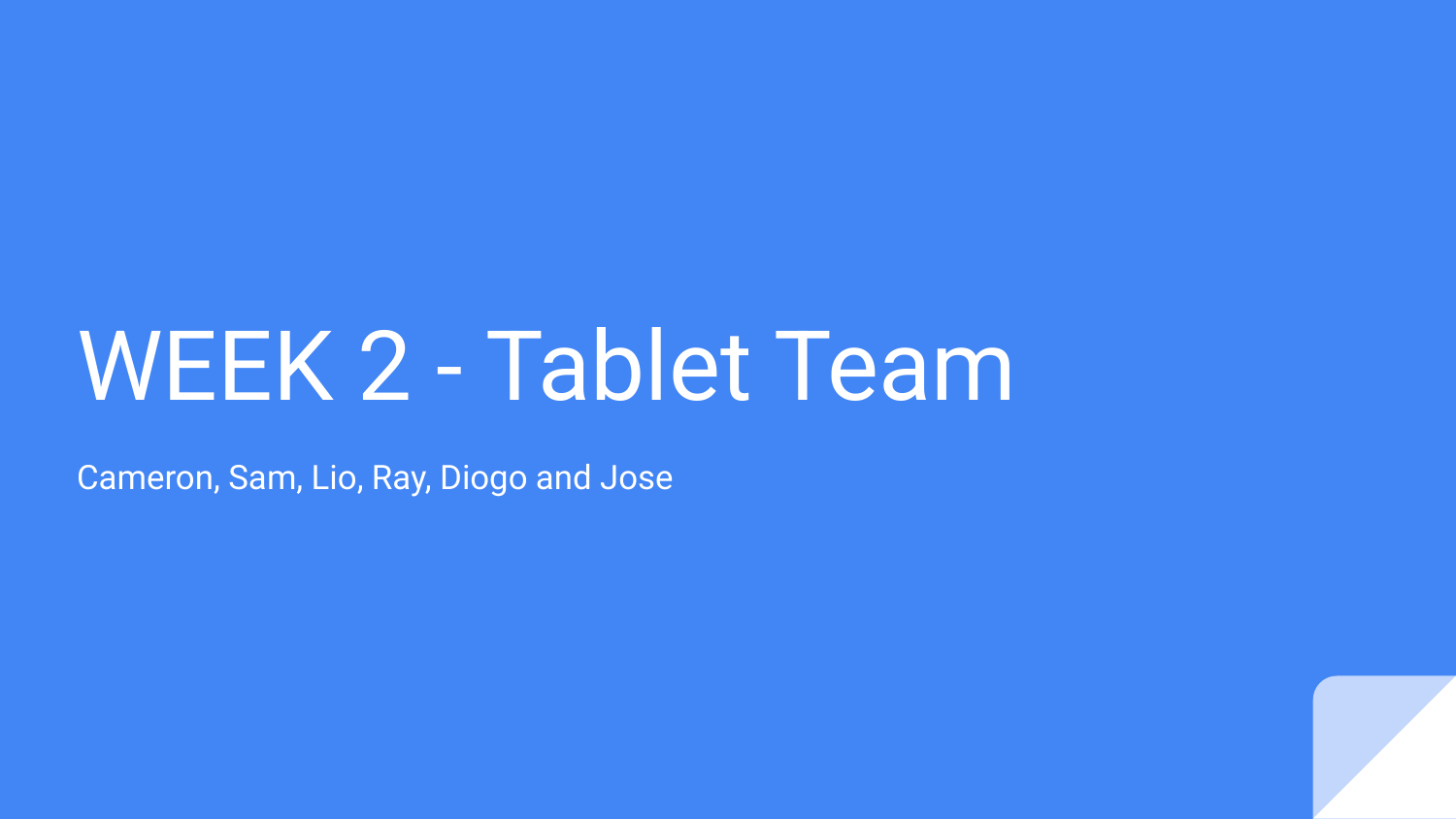

# WEEK 2 - Tablet Team
Cameron, Sam, Lio, Ray, Diogo and Jose